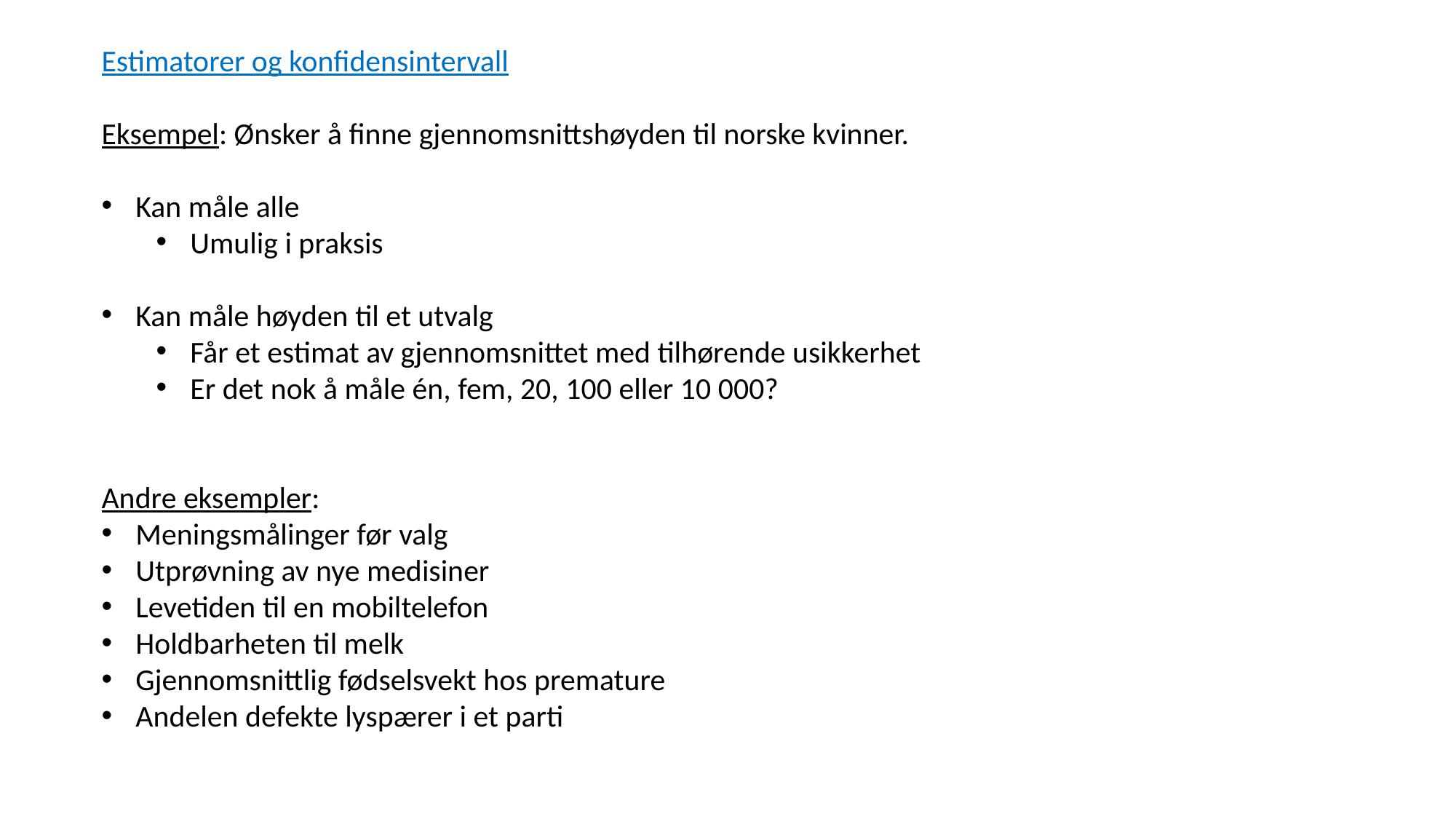

Estimatorer og konfidensintervall

Eksempel: Ønsker å finne gjennomsnittshøyden til norske kvinner.

Kan måle alle
Umulig i praksis

Kan måle høyden til et utvalg
Får et estimat av gjennomsnittet med tilhørende usikkerhet
Er det nok å måle én, fem, 20, 100 eller 10 000?

Andre eksempler:
Meningsmålinger før valg
Utprøvning av nye medisiner
Levetiden til en mobiltelefon
Holdbarheten til melk
Gjennomsnittlig fødselsvekt hos premature
Andelen defekte lyspærer i et parti